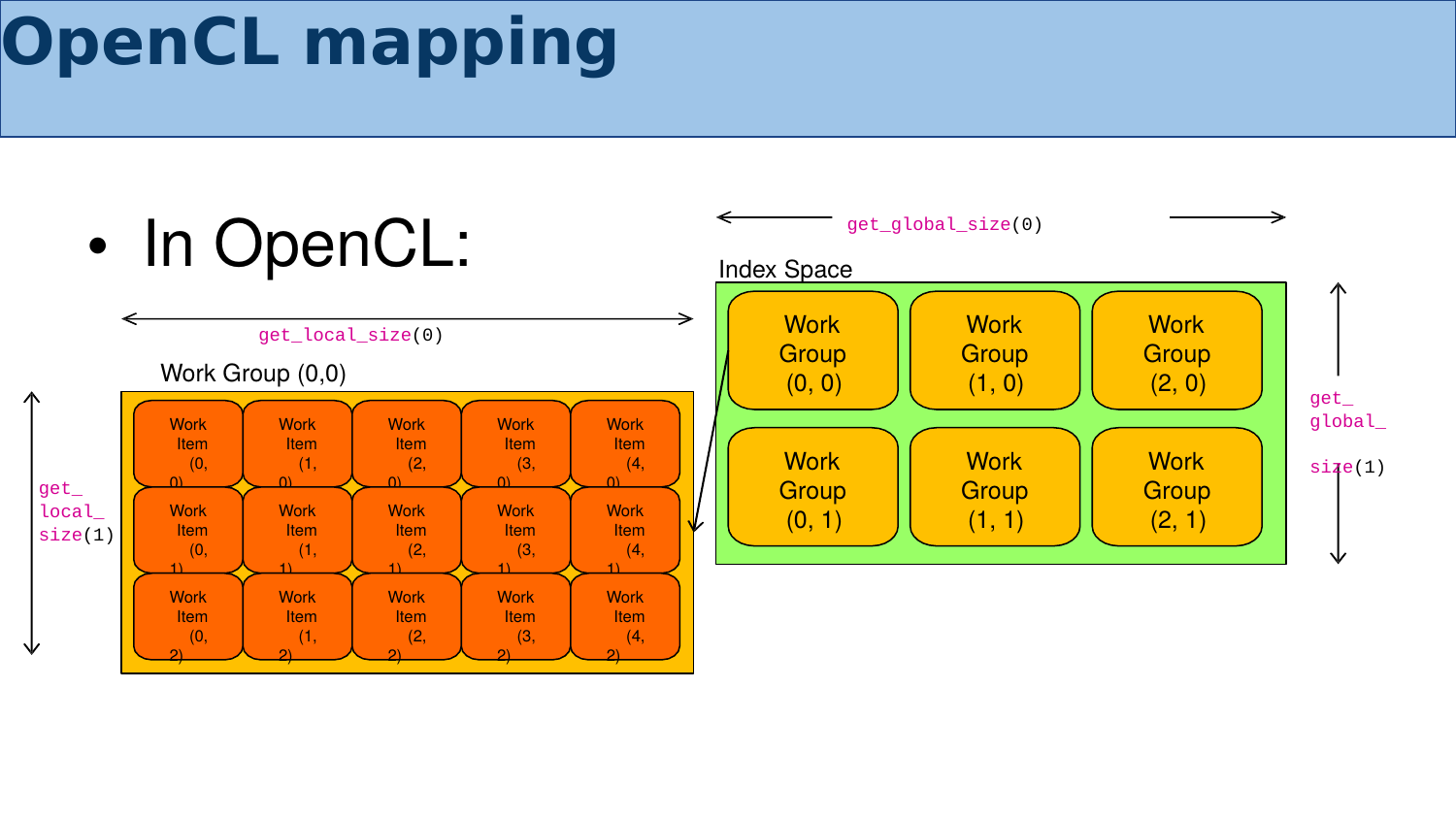

# OpenCL mapping
get_global_size(0)
In OpenCL:

Index Space

Work  Group  (0, 0)
Work  Group  (1, 0)
Work  Group  (2, 0)

get_local_size(0)

Work Group (0,0)
get_  global_  size(1)

Work  Item  (0, 0)
Work  Item  (1, 0)
Work  Item  (2, 0)
Work  Item  (3, 0)
Work  Item  (4, 0)

Work  Group  (0, 1)
Work  Group  (1, 1)
Work  Group  (2, 1)
get_  local_  size(1)

Work  Item  (0, 1)
Work  Item  (1, 1)
Work  Item  (2, 1)
Work  Item  (3, 1)
Work  Item  (4, 1)

Work  Item  (0, 2)
Work  Item  (1, 2)
Work  Item  (2, 2)
Work  Item  (3, 2)
Work  Item  (4, 2)